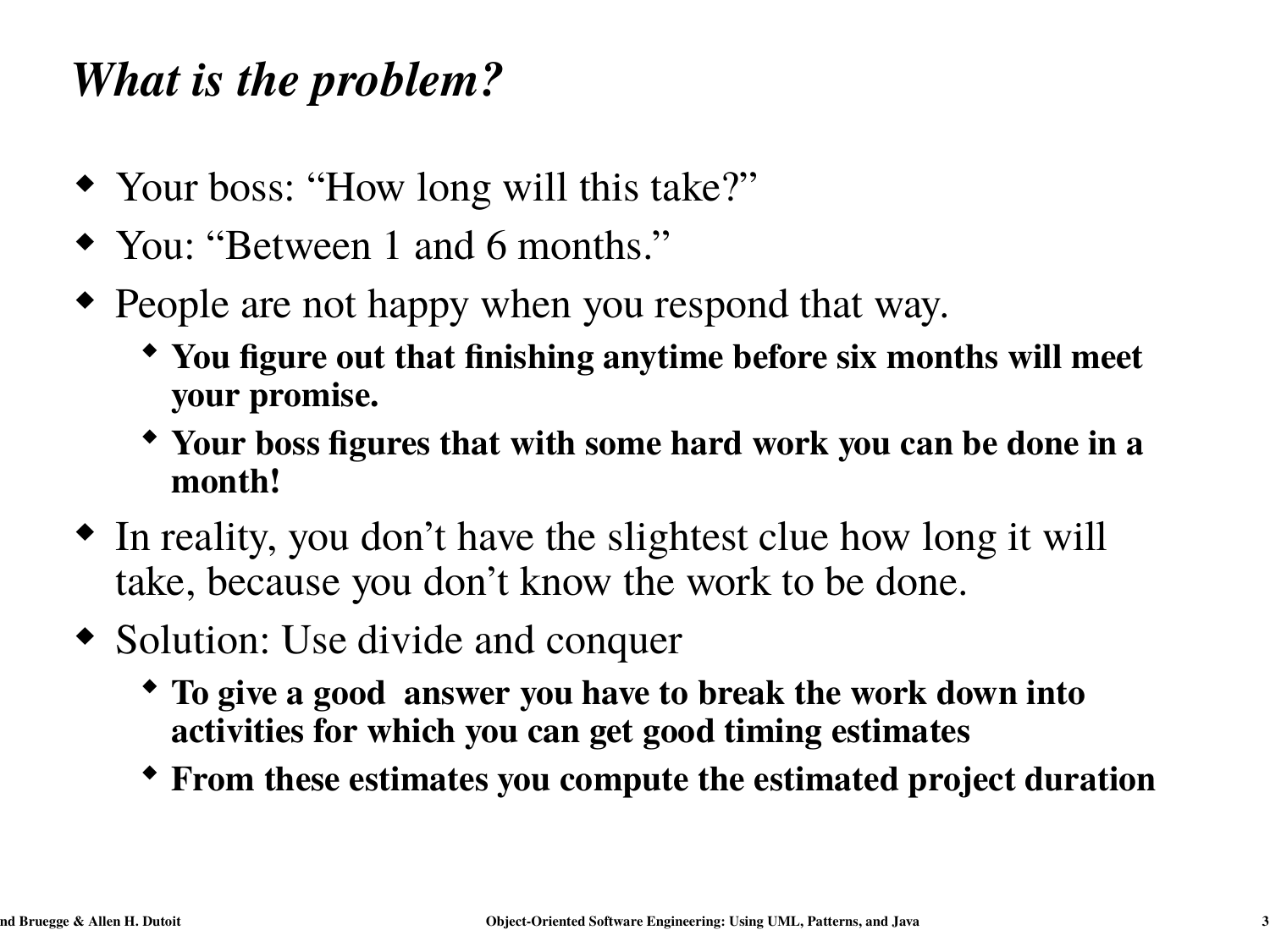

# What is the problem?
Your boss: “How long will this take?”
You: “Between 1 and 6 months.”
People are not happy when you respond that way.
You figure out that finishing anytime before six months will meet your promise.
Your boss figures that with some hard work you can be done in a month!
In reality, you don’t have the slightest clue how long it will take, because you don’t know the work to be done.
Solution: Use divide and conquer
To give a good  answer you have to break the work down into activities for which you can get good timing estimates
From these estimates you compute the estimated project duration